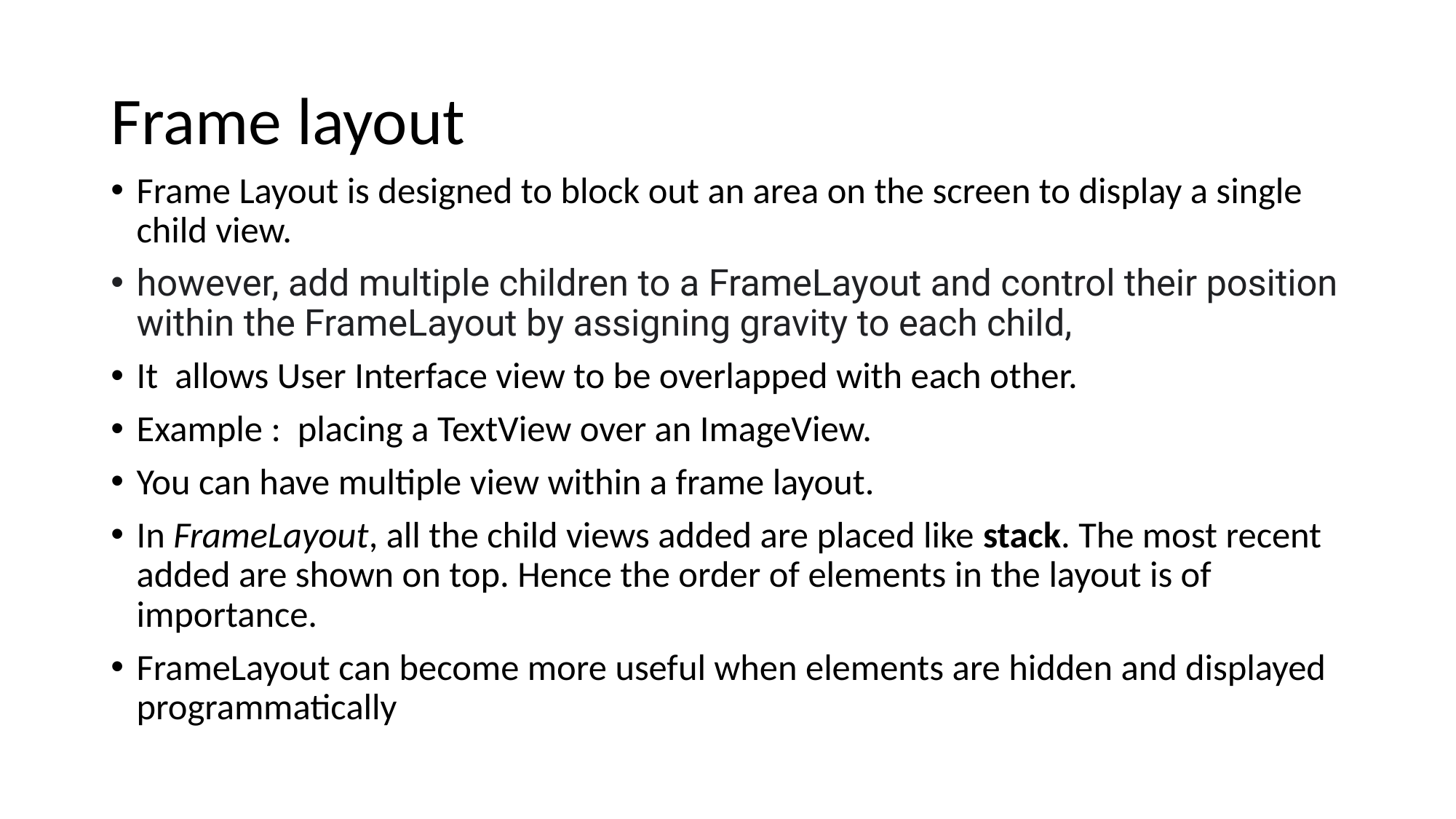

# Frame layout
Frame Layout is designed to block out an area on the screen to display a single child view.
however, add multiple children to a FrameLayout and control their position within the FrameLayout by assigning gravity to each child,
It  allows User Interface view to be overlapped with each other.
Example :  placing a TextView over an ImageView.
You can have multiple view within a frame layout.
In FrameLayout, all the child views added are placed like stack. The most recent added are shown on top. Hence the order of elements in the layout is of importance.
FrameLayout can become more useful when elements are hidden and displayed programmatically